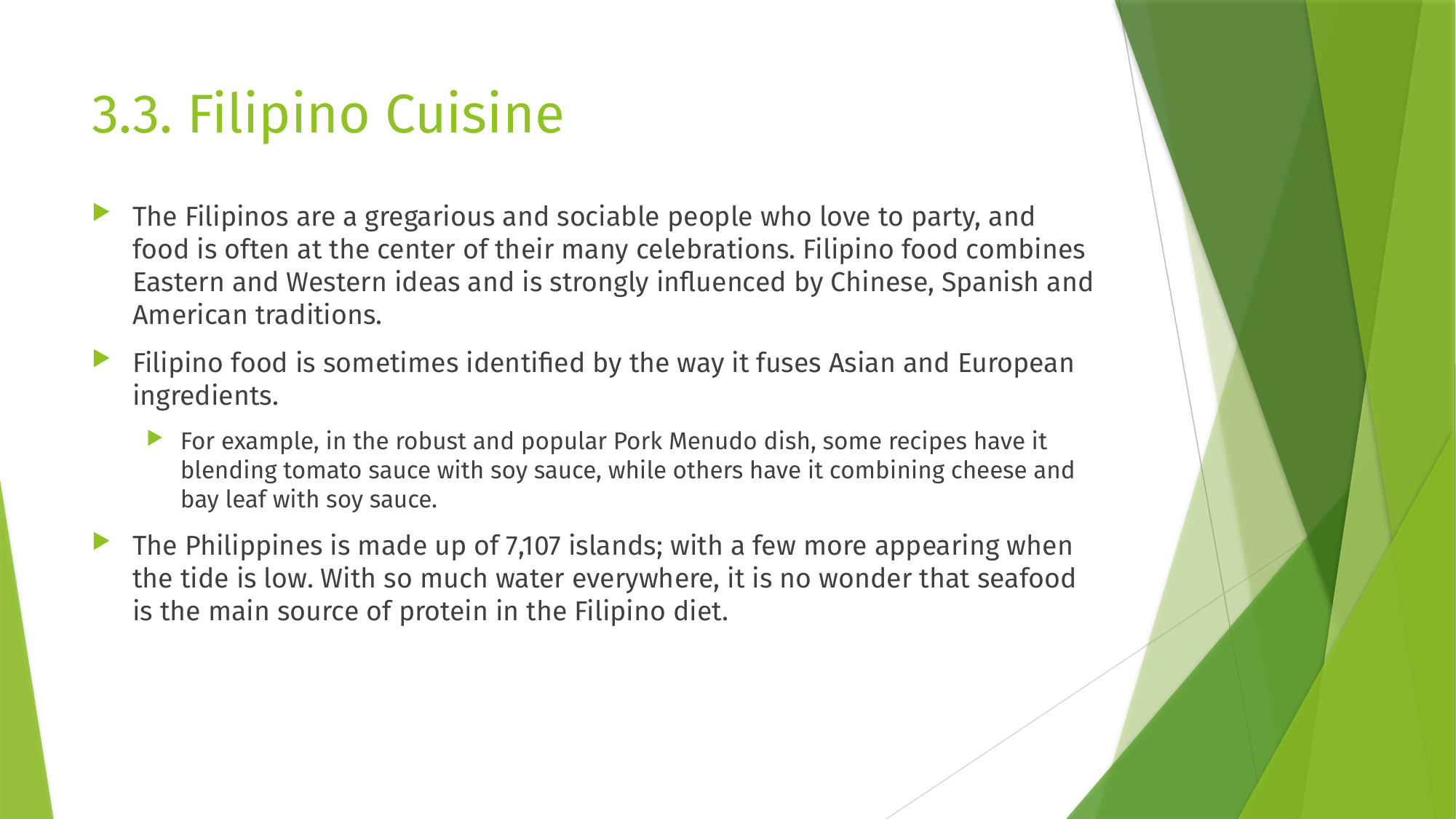

# 3.3. Filipino Cuisine
The Filipinos are a gregarious and sociable people who love to party, and food is often at the center of their many celebrations. Filipino food combines Eastern and Western ideas and is strongly influenced by Chinese, Spanish and American traditions.
Filipino food is sometimes identified by the way it fuses Asian and European ingredients.
For example, in the robust and popular Pork Menudo dish, some recipes have it blending tomato sauce with soy sauce, while others have it combining cheese and bay leaf with soy sauce.
The Philippines is made up of 7,107 islands; with a few more appearing when the tide is low. With so much water everywhere, it is no wonder that seafood is the main source of protein in the Filipino diet.